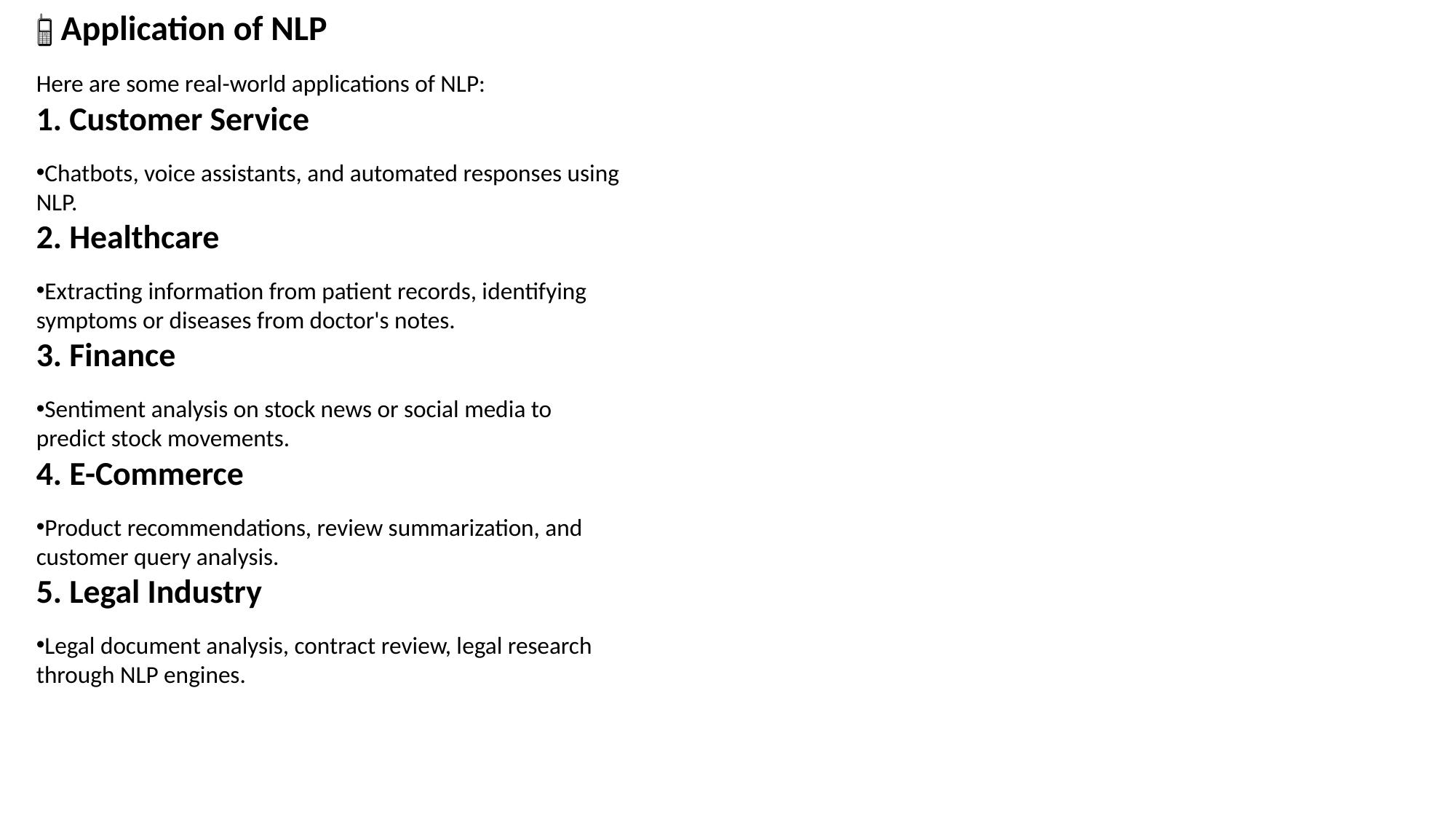

📱 Application of NLP
Here are some real-world applications of NLP:
1. Customer Service
Chatbots, voice assistants, and automated responses using NLP.
2. Healthcare
Extracting information from patient records, identifying symptoms or diseases from doctor's notes.
3. Finance
Sentiment analysis on stock news or social media to predict stock movements.
4. E-Commerce
Product recommendations, review summarization, and customer query analysis.
5. Legal Industry
Legal document analysis, contract review, legal research through NLP engines.
| . |
| --- |